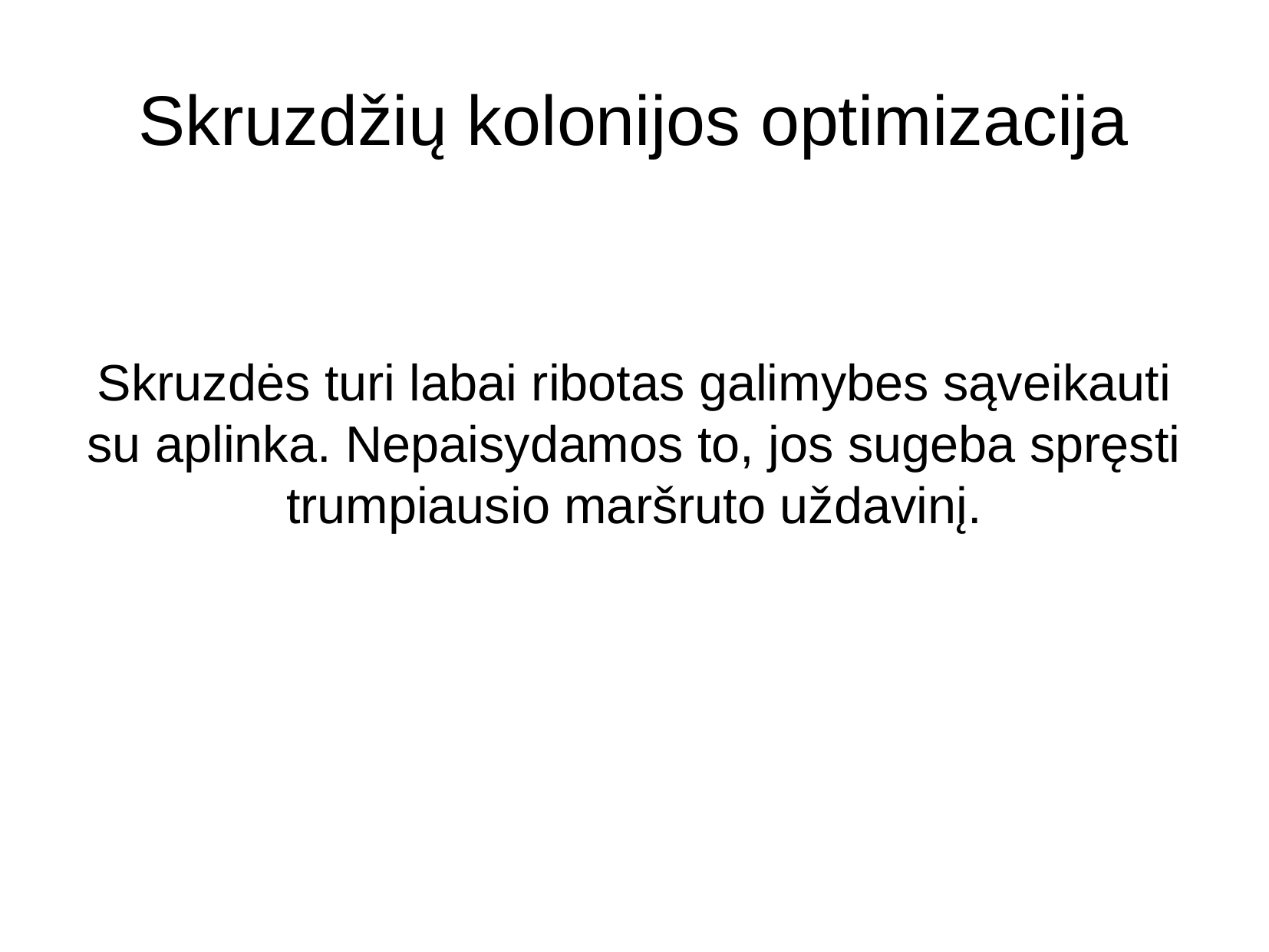

Skruzdžių kolonijos optimizacija
Skruzdės turi labai ribotas galimybes sąveikauti su aplinka. Nepaisydamos to, jos sugeba spręsti trumpiausio maršruto uždavinį.